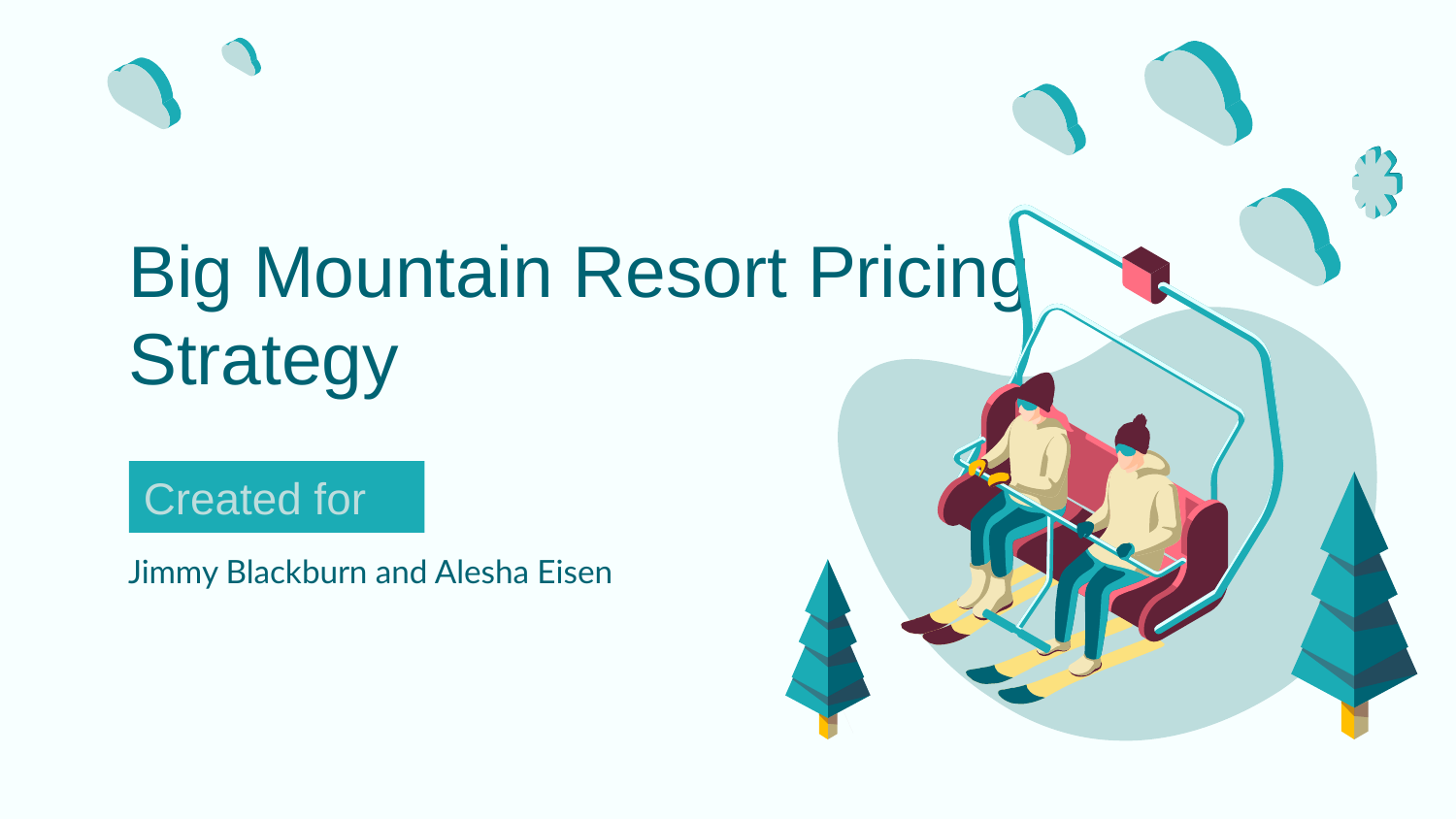

# Big Mountain Resort Pricing Strategy

Created for

Jimmy Blackburn and Alesha Eisen